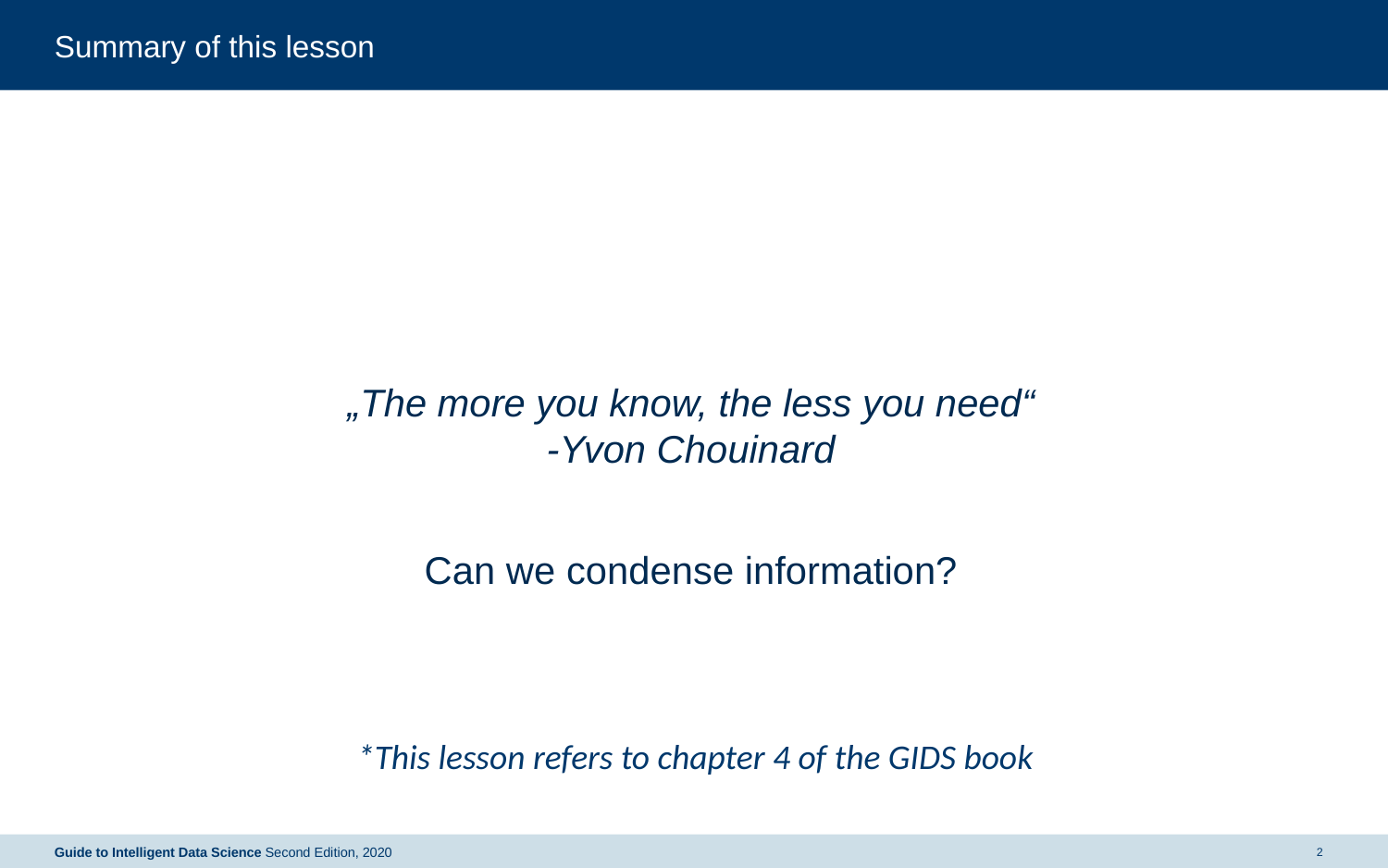

# Summary of this lesson
„The more you know, the less you need“
-Yvon Chouinard

Can we condense information?
*This lesson refers to chapter 4 of the GIDS book
Guide to Intelligent Data Science Second Edition, 2020
2